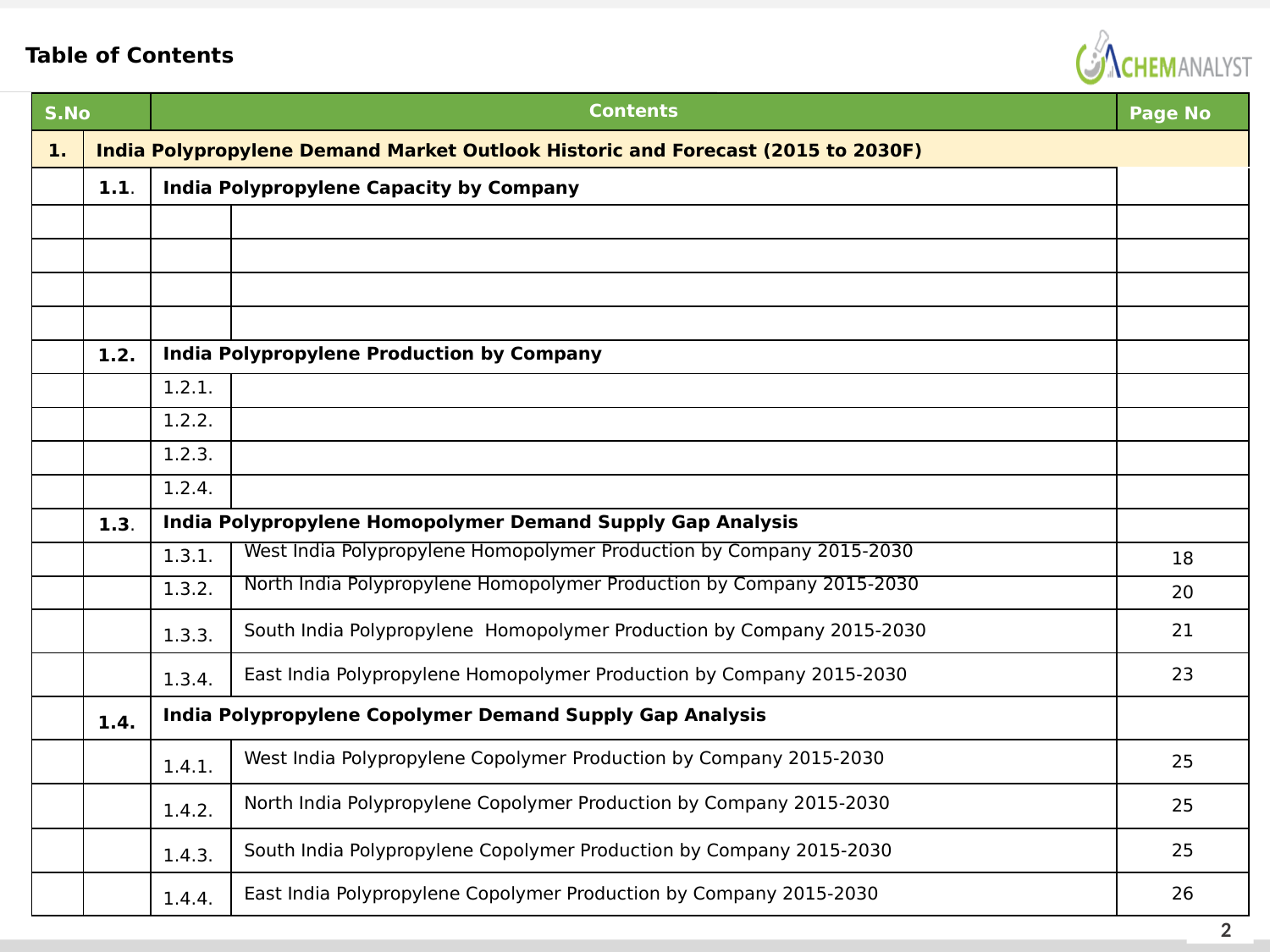

Table of Contents
| S.No |  | Contents |  | Page No |
| --- | --- | --- | --- | --- |
| 1. | India Polypropylene Demand Market Outlook Historic and Forecast (2015 to 2030F) |  |  |  |
|  | 1.1. | India Polypropylene Capacity by Company |  |  |
|  |  | 1.1.1. | West India Polypropylene Capacity by Company 2015-2030 |  |
|  |  | 1.1.2. | South India Polypropylene Capacity by Company 2015-2030 |  |
|  |  | 1.1.3. | North India Polypropylene Capacity by Company 2015-2030 |  |
|  |  | 1.1.4. | East India Polypropylene Capacity by Company 2015-2030 |  |
|  | 1.2. | India Polypropylene Production by Company |  |  |
|  |  | 1.2.1. | West India Polypropylene Production by Company 2015-2030 |  |
|  |  | 1.2.2. | South India Polypropylene Production by Company 2015-2030 |  |
|  |  | 1.2.3. | North India Polypropylene Production by Company 2015-2030 |  |
|  |  | 1.2.4. | East India Polypropylene Production by Company 2015-2030 |  |
|  | 1.3. | India Polypropylene Homopolymer Demand Supply Gap Analysis |  |  |
|  |  | 1.3.1. | West India Polypropylene Homopolymer Production by Company 2015-2030 | 18 |
|  |  | 1.3.2. | North India Polypropylene Homopolymer Production by Company 2015-2030 | 20 |
|  |  | 1.3.3. | South India Polypropylene Homopolymer Production by Company 2015-2030 | 21 |
|  |  | 1.3.4. | East India Polypropylene Homopolymer Production by Company 2015-2030 | 23 |
|  | 1.4. | India Polypropylene Copolymer Demand Supply Gap Analysis |  |  |
|  |  | 1.4.1. | West India Polypropylene Copolymer Production by Company 2015-2030 | 25 |
|  |  | 1.4.2. | North India Polypropylene Copolymer Production by Company 2015-2030 | 25 |
|  |  | 1.4.3. | South India Polypropylene Copolymer Production by Company 2015-2030 | 25 |
|  |  | 1.4.4. | East India Polypropylene Copolymer Production by Company 2015-2030 | 26 |